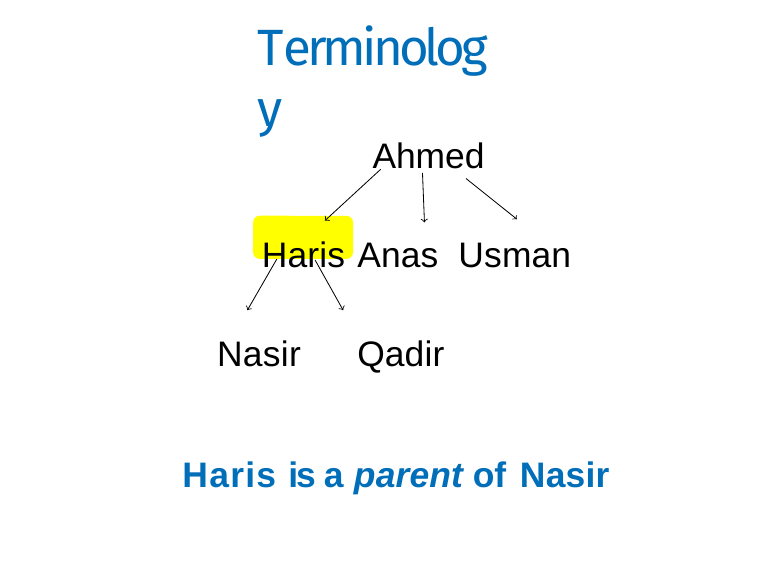

# Terminology

Haris is a parent of Nasir
Ahmed
Haris	Anas  Usman     Nasir	Qadir